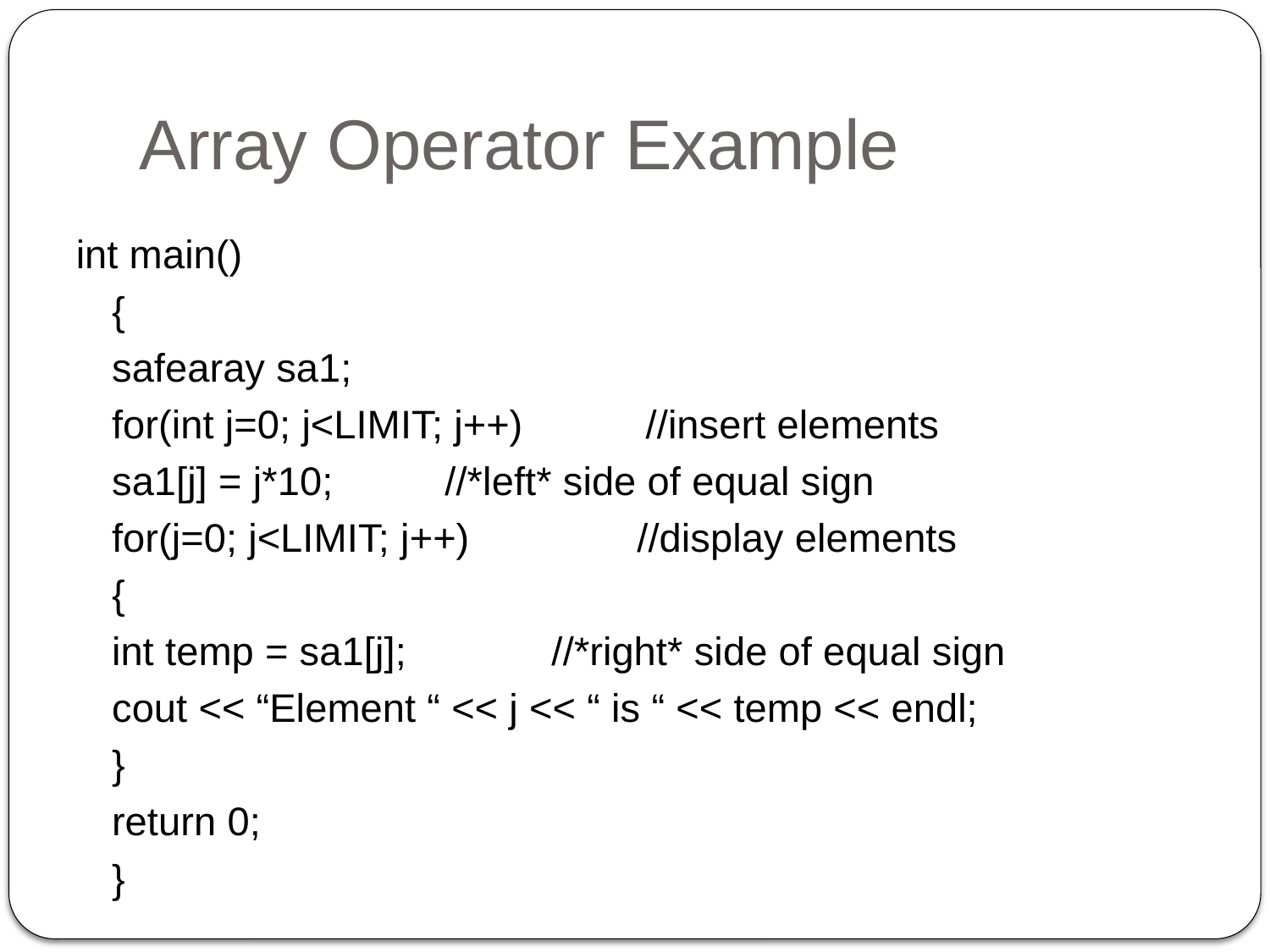

# Array Operator Example
int main()
	{
	safearay sa1;
	for(int j=0; j<LIMIT; j++)           //insert elements
			sa1[j] = j*10;          //*left* side of equal sign
	for(j=0; j<LIMIT; j++)               //display elements
		{
		int temp = sa1[j];             //*right* side of equal sign
		cout << “Element “ << j << “ is “ << temp << endl;
		}
	return 0;
	}